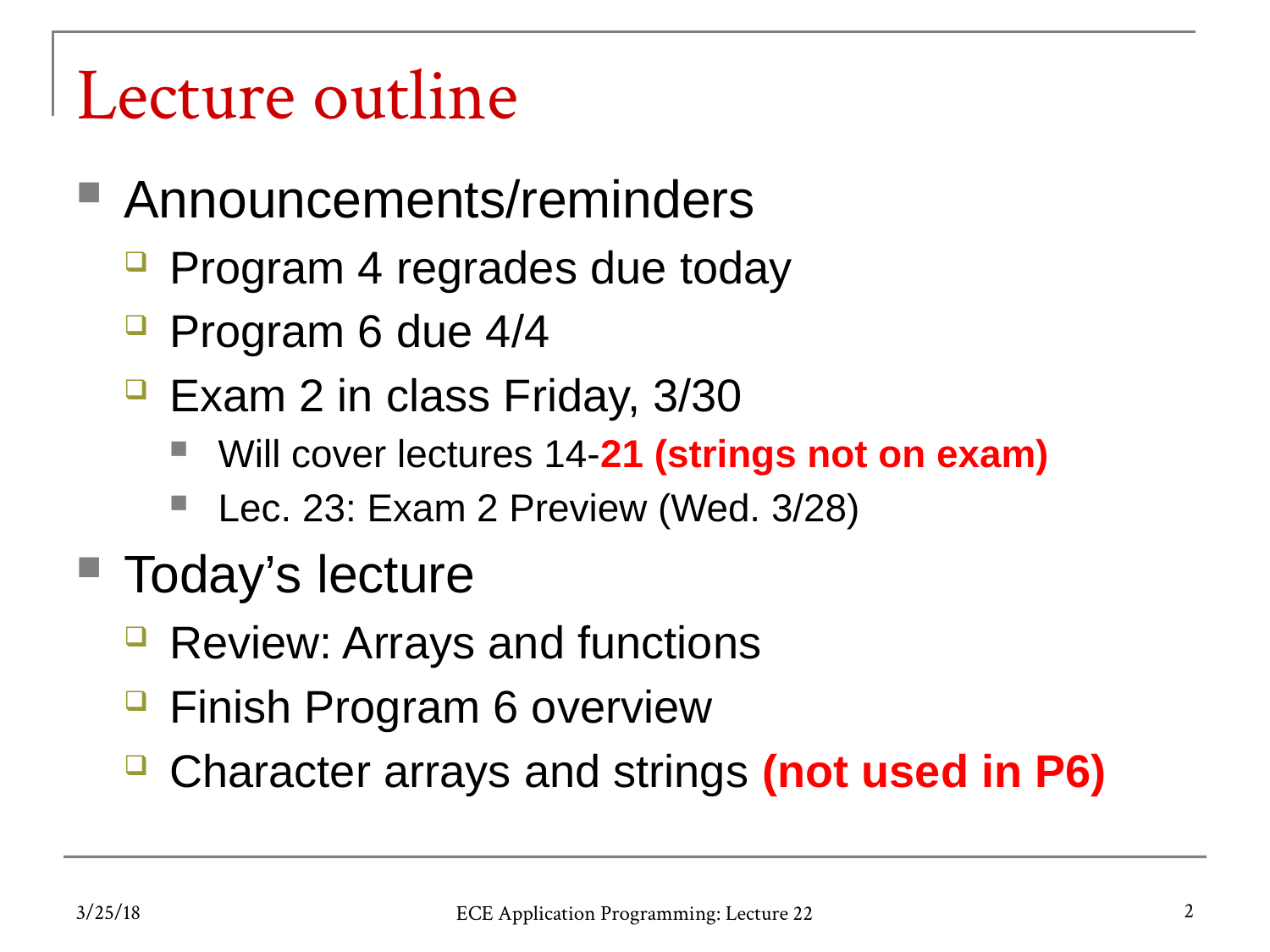

# Lecture outline
Announcements/reminders
Program 4 regrades due today
Program 6 due 4/4
Exam 2 in class Friday, 3/30
Will cover lectures 14-21 (strings not on exam)
Lec. 23: Exam 2 Preview (Wed. 3/28)
Today’s lecture
Review: Arrays and functions
Finish Program 6 overview
Character arrays and strings (not used in P6)
3/25/18
2
ECE Application Programming: Lecture 22